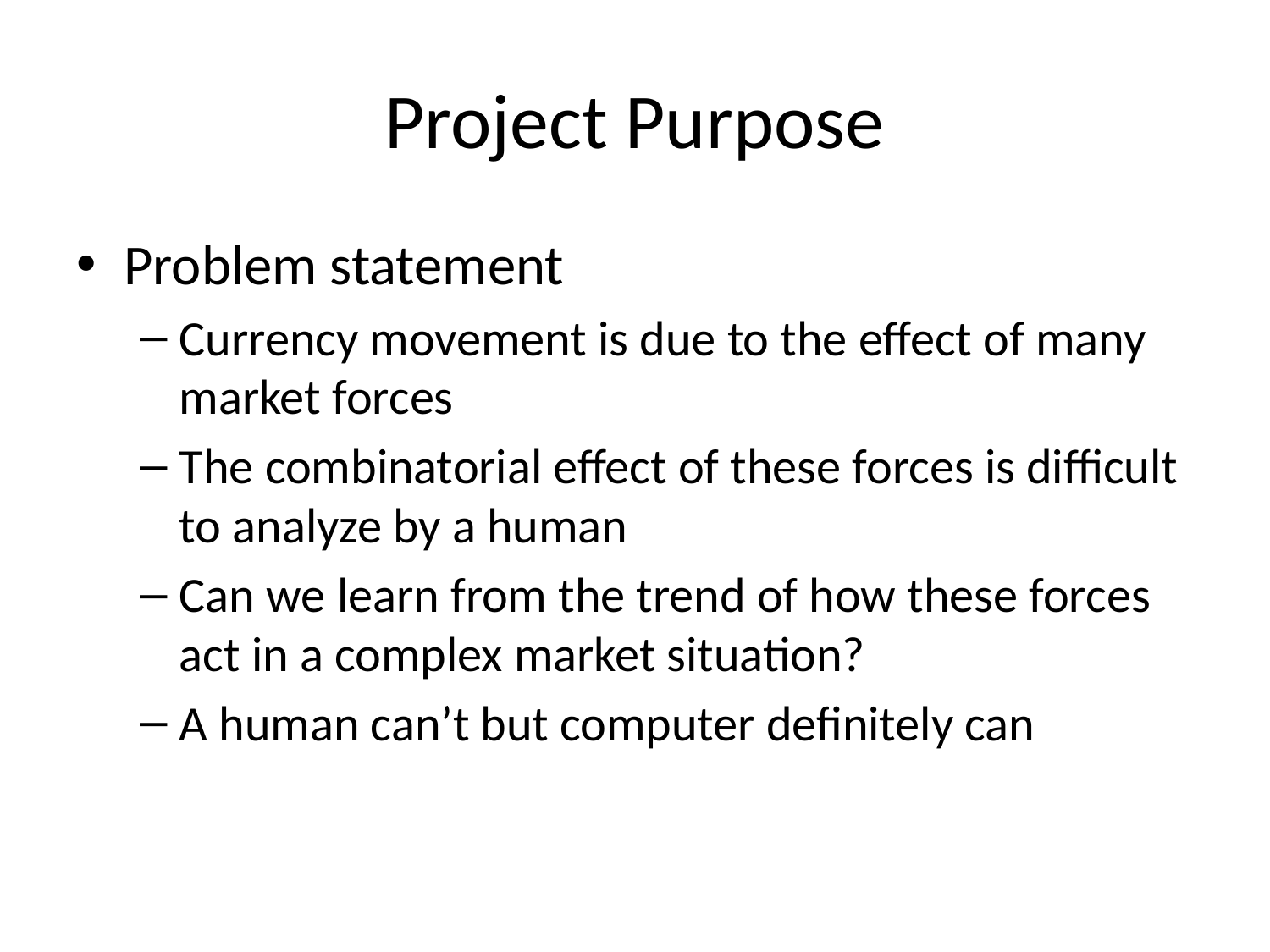

# Project Purpose
Problem statement
Currency movement is due to the effect of many market forces
The combinatorial effect of these forces is difficult to analyze by a human
Can we learn from the trend of how these forces act in a complex market situation?
A human can’t but computer definitely can